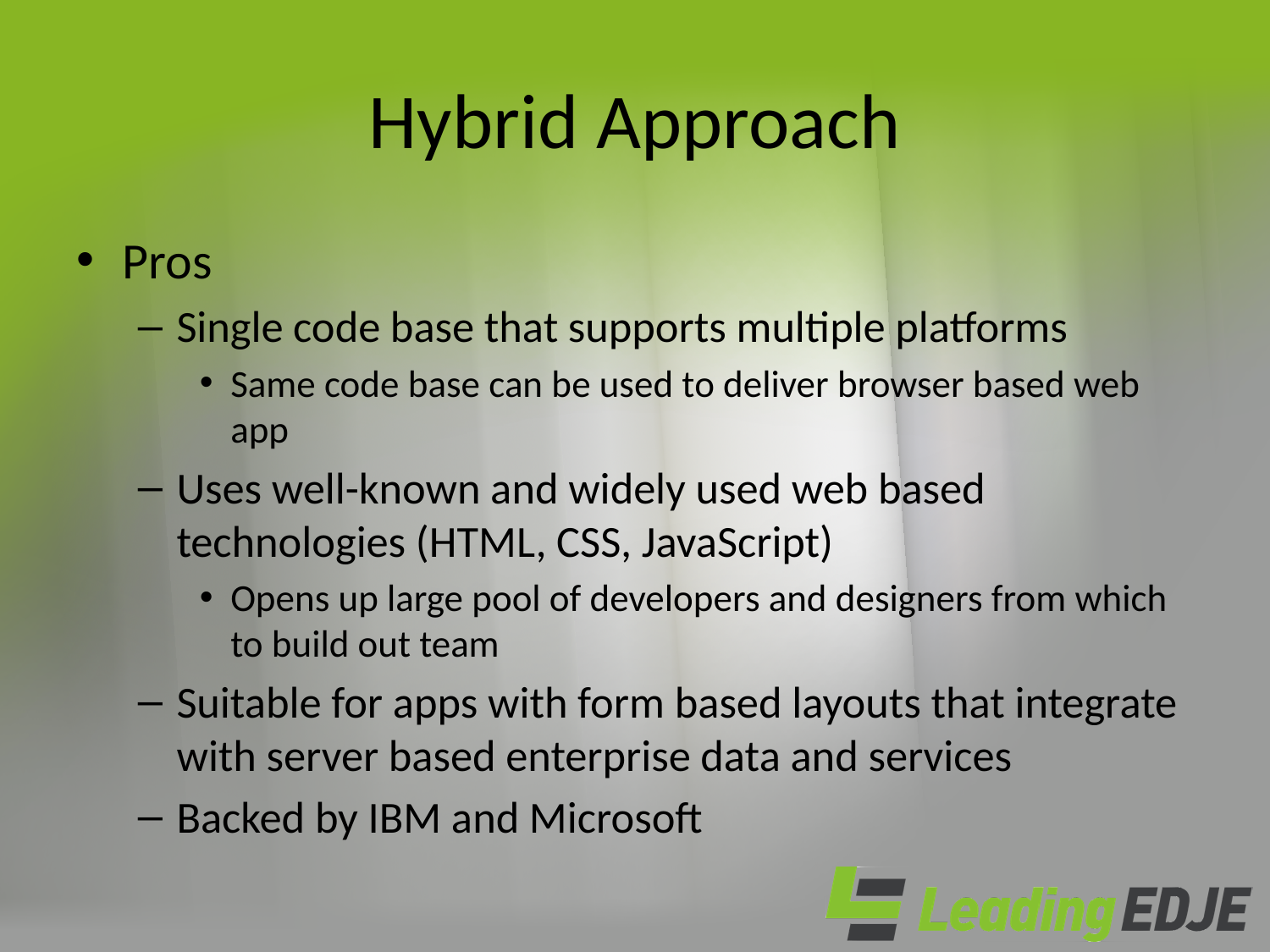

# Hybrid Approach
Pros
Single code base that supports multiple platforms
Same code base can be used to deliver browser based web app
Uses well-known and widely used web based technologies (HTML, CSS, JavaScript)
Opens up large pool of developers and designers from which to build out team
Suitable for apps with form based layouts that integrate with server based enterprise data and services
Backed by IBM and Microsoft